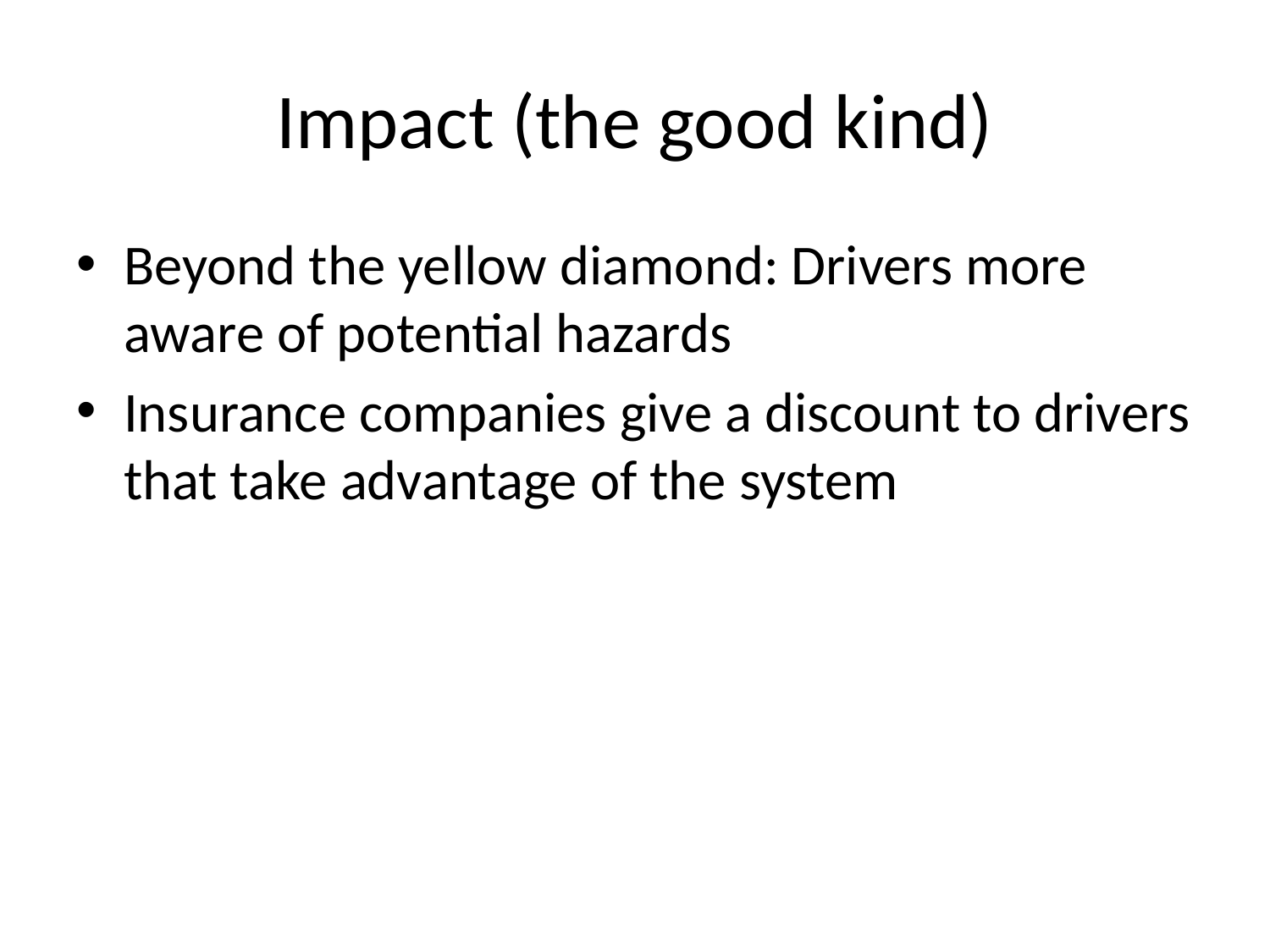

# Impact (the good kind)
Beyond the yellow diamond: Drivers more aware of potential hazards
Insurance companies give a discount to drivers that take advantage of the system